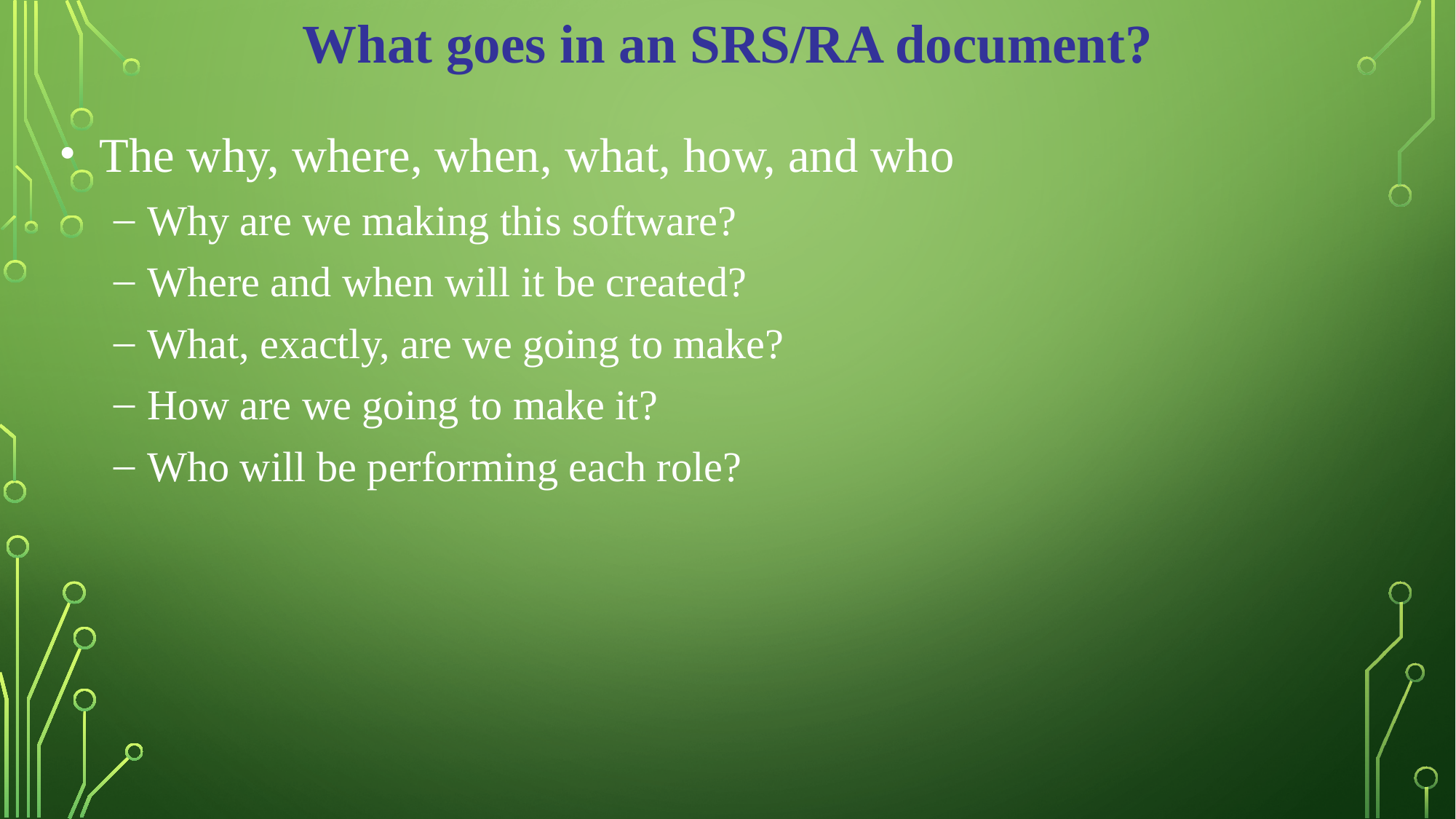

What goes in an SRS/RA document?
The why, where, when, what, how, and who
Why are we making this software?
Where and when will it be created?
What, exactly, are we going to make?
How are we going to make it?
Who will be performing each role?